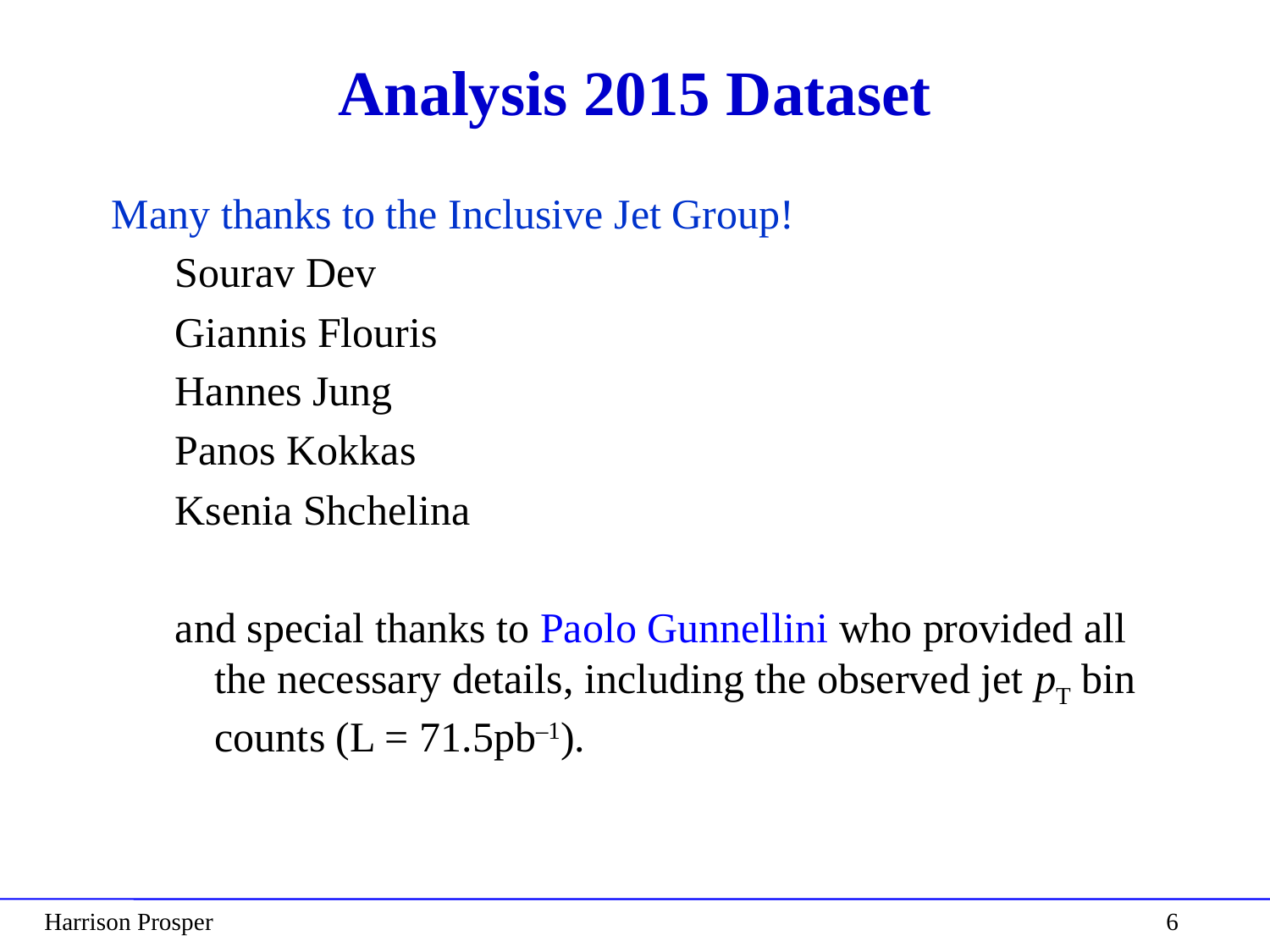

# Analysis 2015 Dataset
Many thanks to the Inclusive Jet Group!
Sourav Dev
Giannis Flouris
Hannes Jung
Panos Kokkas
Ksenia Shchelina

and special thanks to Paolo Gunnellini who provided all the necessary details, including the observed jet pT bin counts (L = 71.5pb–1).

Harrison Prosper
6